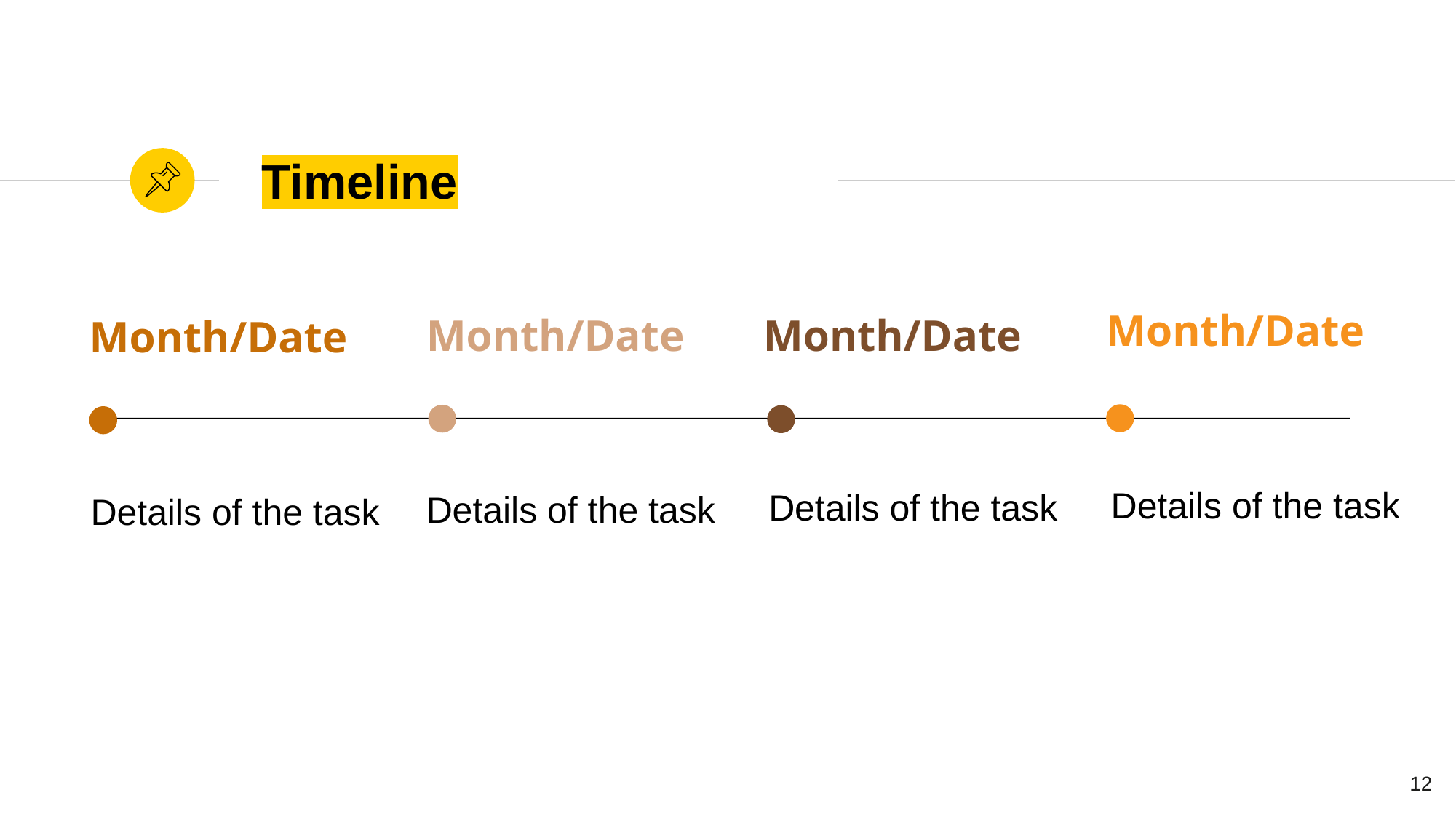

# Timeline

Month/Date
Month/Date
Month/Date
Month/Date

Details of the task
Details of the task
Details of the task
Details of the task
12